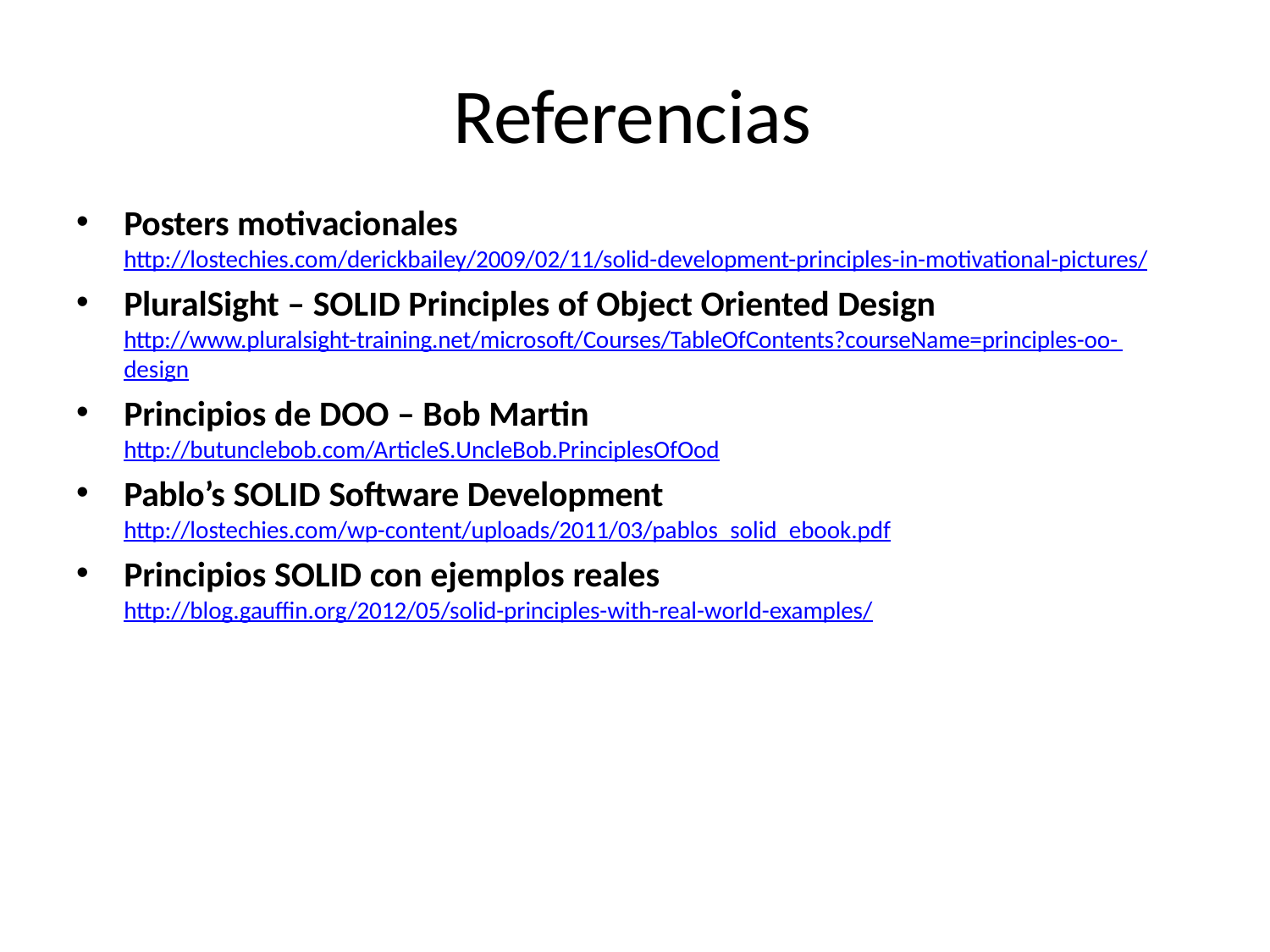

# Referencias
Posters motivacionales
http://lostechies.com/derickbailey/2009/02/11/solid-development-principles-in-motivational-pictures/
PluralSight – SOLID Principles of Object Oriented Design
http://www.pluralsight-training.net/microsoft/Courses/TableOfContents?courseName=principles-oo-  design
Principios de DOO – Bob Martin
http://butunclebob.com/ArticleS.UncleBob.PrinciplesOfOod
Pablo’s SOLID Software Development
http://lostechies.com/wp-content/uploads/2011/03/pablos_solid_ebook.pdf
Principios SOLID con ejemplos reales
http://blog.gauffin.org/2012/05/solid-principles-with-real-world-examples/